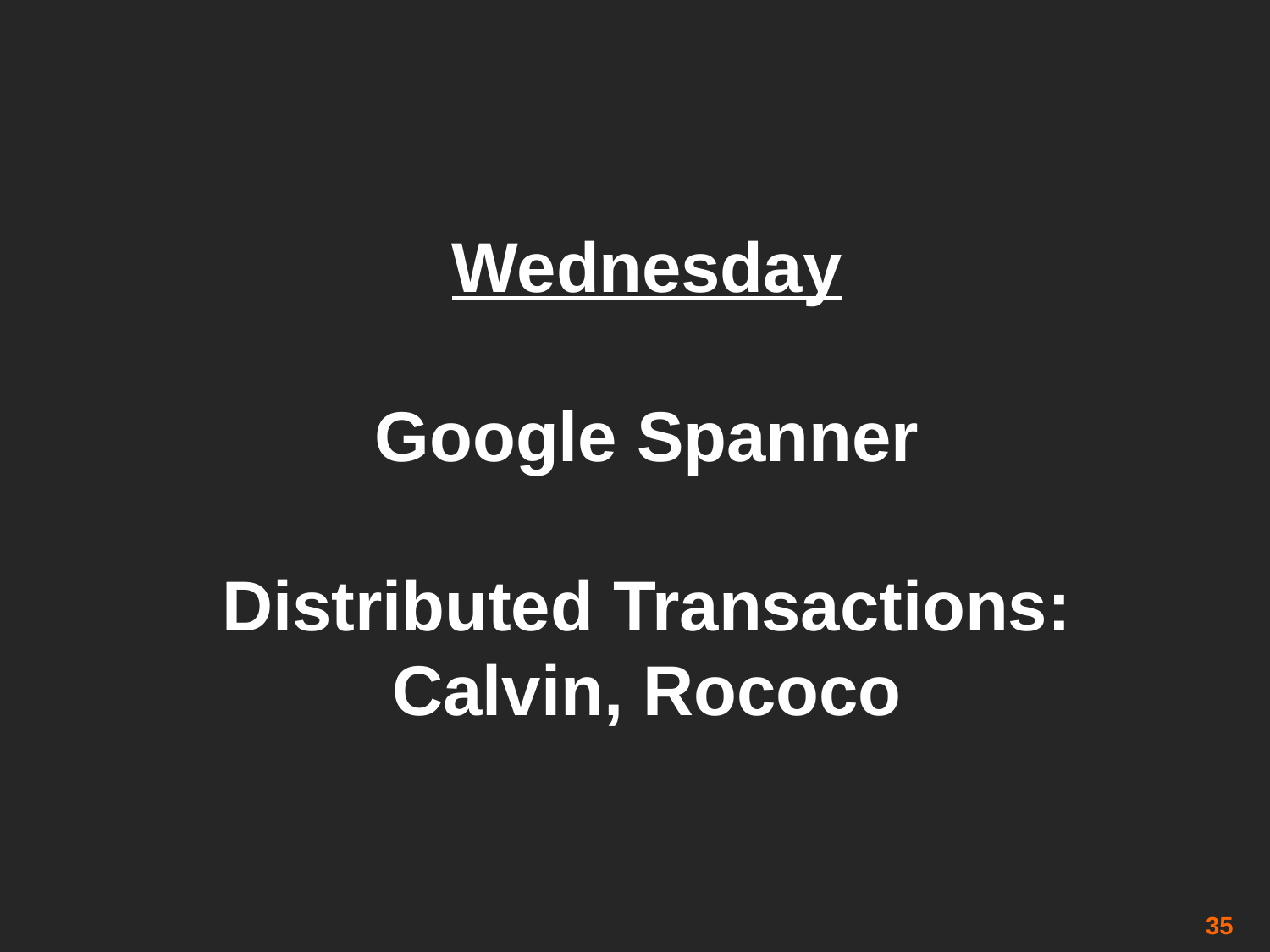

# Wednesday Google Spanner Distributed Transactions: Calvin, Rococo
35